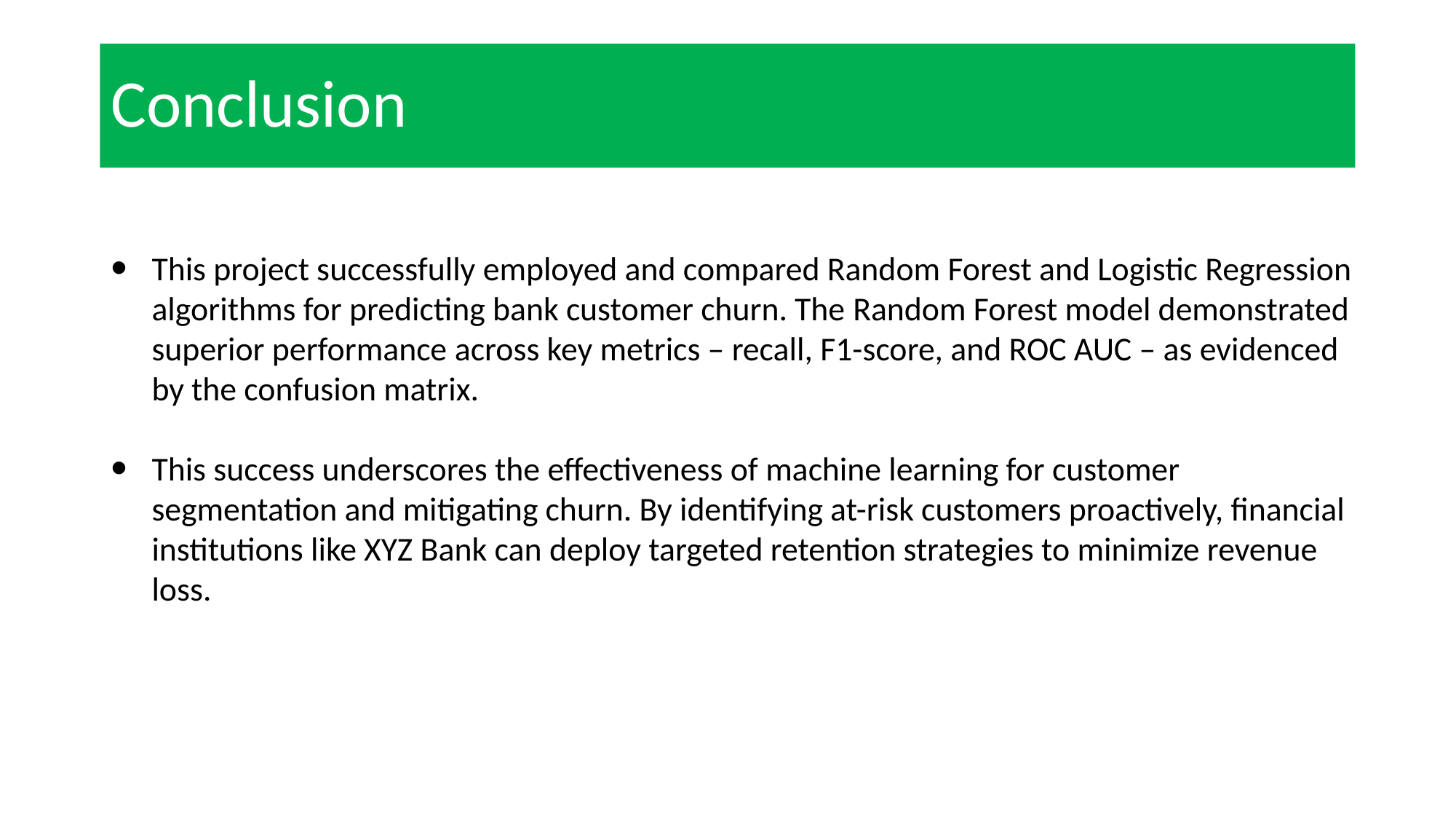

# Conclusion

This project successfully employed and compared Random Forest and Logistic Regression algorithms for predicting bank customer churn. The Random Forest model demonstrated superior performance across key metrics – recall, F1-score, and ROC AUC – as evidenced by the confusion matrix.

This success underscores the effectiveness of machine learning for customer segmentation and mitigating churn. By identifying at-risk customers proactively, financial institutions like XYZ Bank can deploy targeted retention strategies to minimize revenue loss.